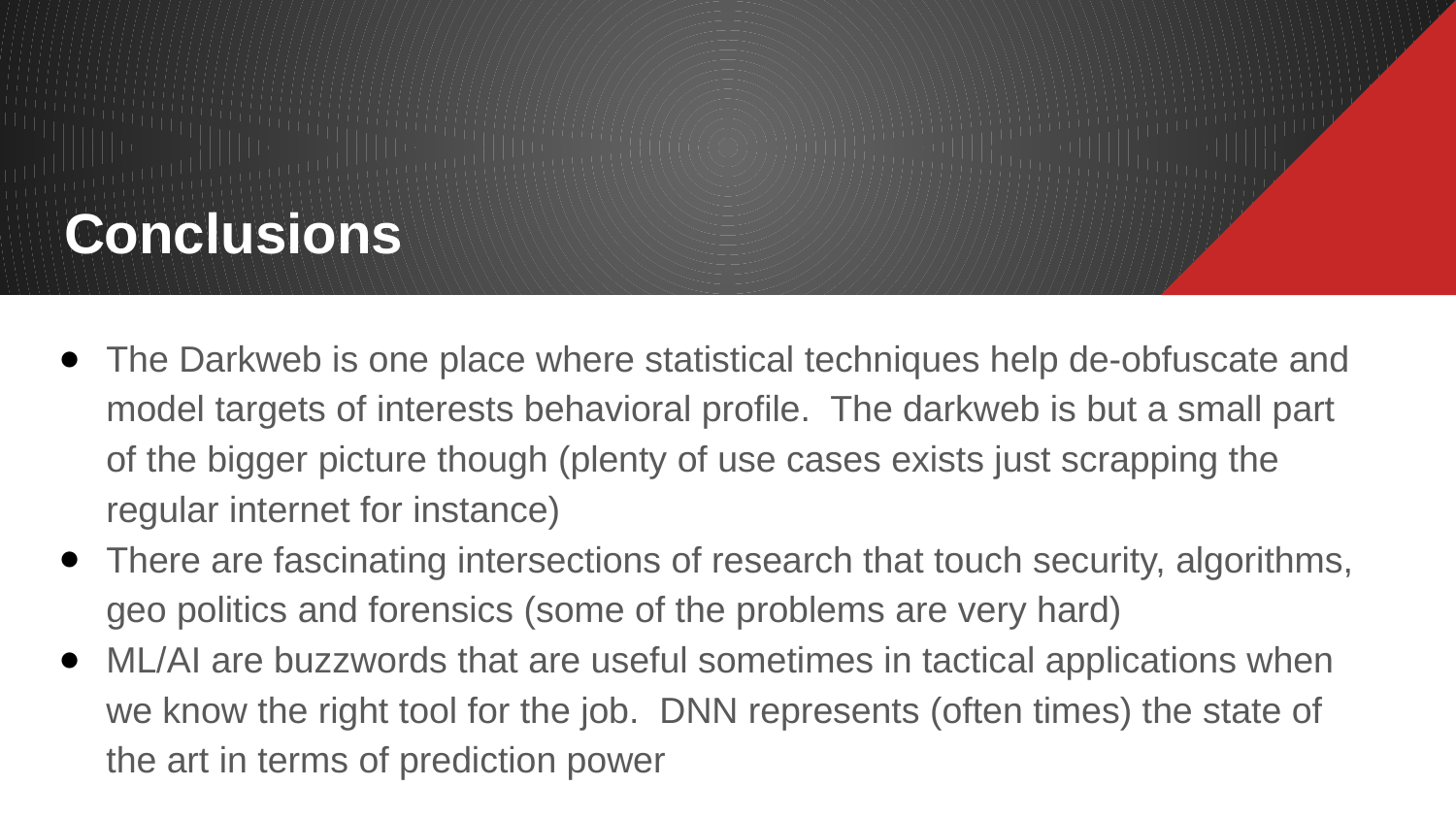

# Conclusions

The Darkweb is one place where statistical techniques help de-obfuscate and model targets of interests behavioral profile.  The darkweb is but a small part of the bigger picture though (plenty of use cases exists just scrapping the regular internet for instance)
There are fascinating intersections of research that touch security, algorithms, geo politics and forensics (some of the problems are very hard)
ML/AI are buzzwords that are useful sometimes in tactical applications when we know the right tool for the job.  DNN represents (often times) the state of the art in terms of prediction power